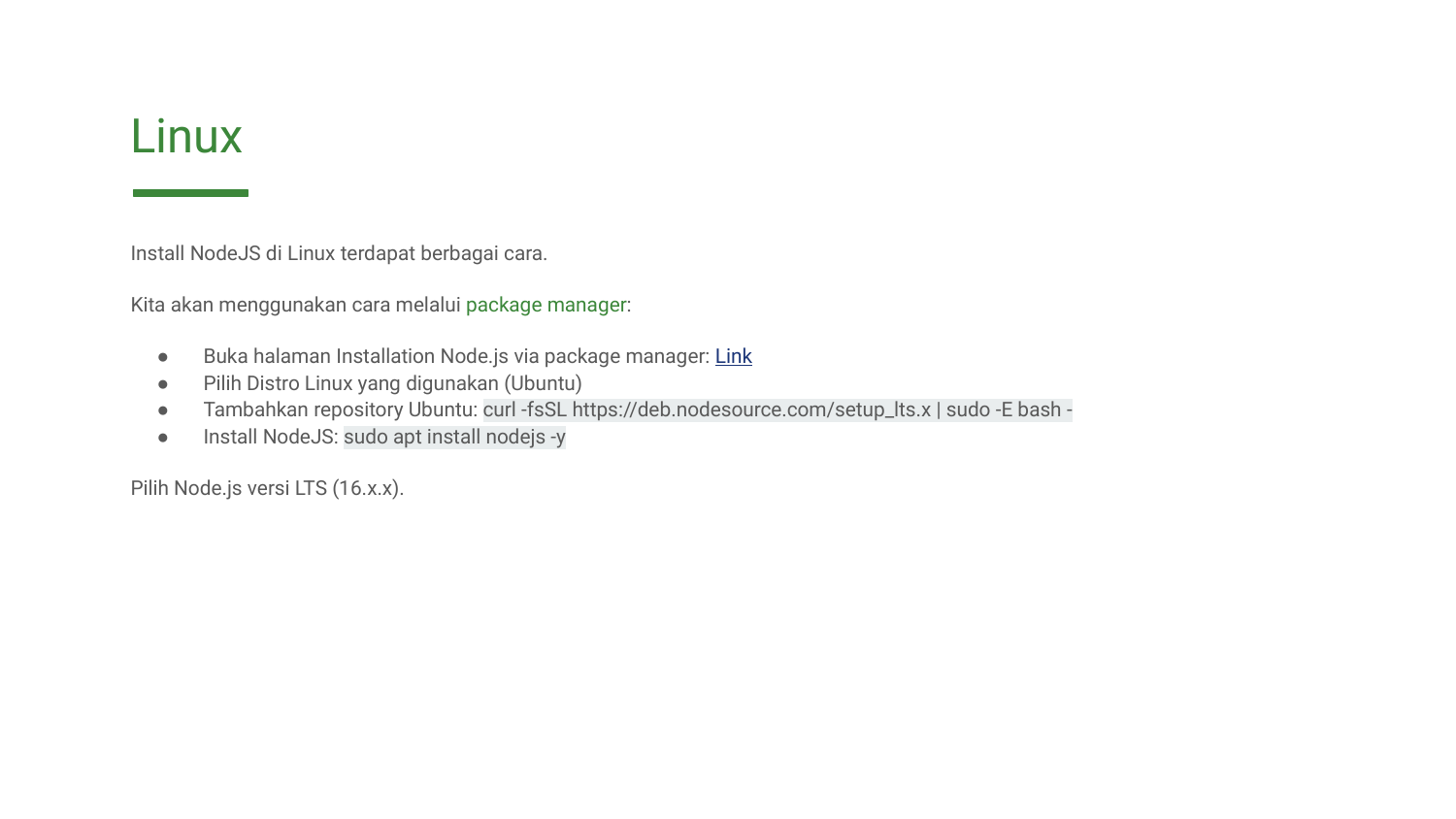

Linux

Install NodeJS di Linux terdapat berbagai cara.
Kita akan menggunakan cara melalui package manager:
Buka halaman Installation Node.js via package manager: Link
Pilih Distro Linux yang digunakan (Ubuntu)
Tambahkan repository Ubuntu: curl -fsSL https://deb.nodesource.com/setup_lts.x | sudo -E bash -
Install NodeJS: sudo apt install nodejs -y
Pilih Node.js versi LTS (16.x.x).